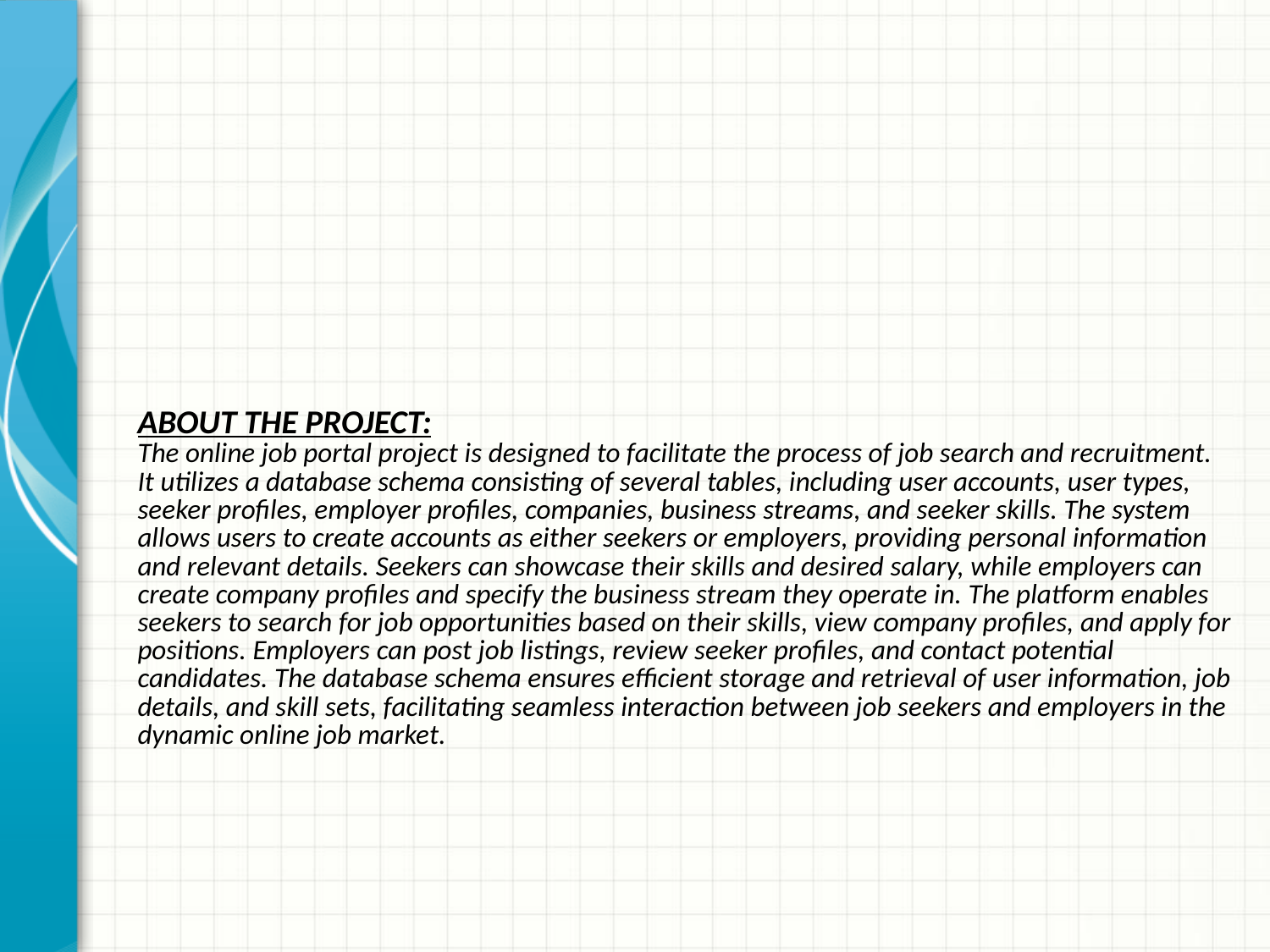

# ABOUT THE PROJECT: The online job portal project is designed to facilitate the process of job search and recruitment. It utilizes a database schema consisting of several tables, including user accounts, user types, seeker profiles, employer profiles, companies, business streams, and seeker skills. The system allows users to create accounts as either seekers or employers, providing personal information and relevant details. Seekers can showcase their skills and desired salary, while employers can create company profiles and specify the business stream they operate in. The platform enables seekers to search for job opportunities based on their skills, view company profiles, and apply for positions. Employers can post job listings, review seeker profiles, and contact potential candidates. The database schema ensures efficient storage and retrieval of user information, job details, and skill sets, facilitating seamless interaction between job seekers and employers in the dynamic online job market.